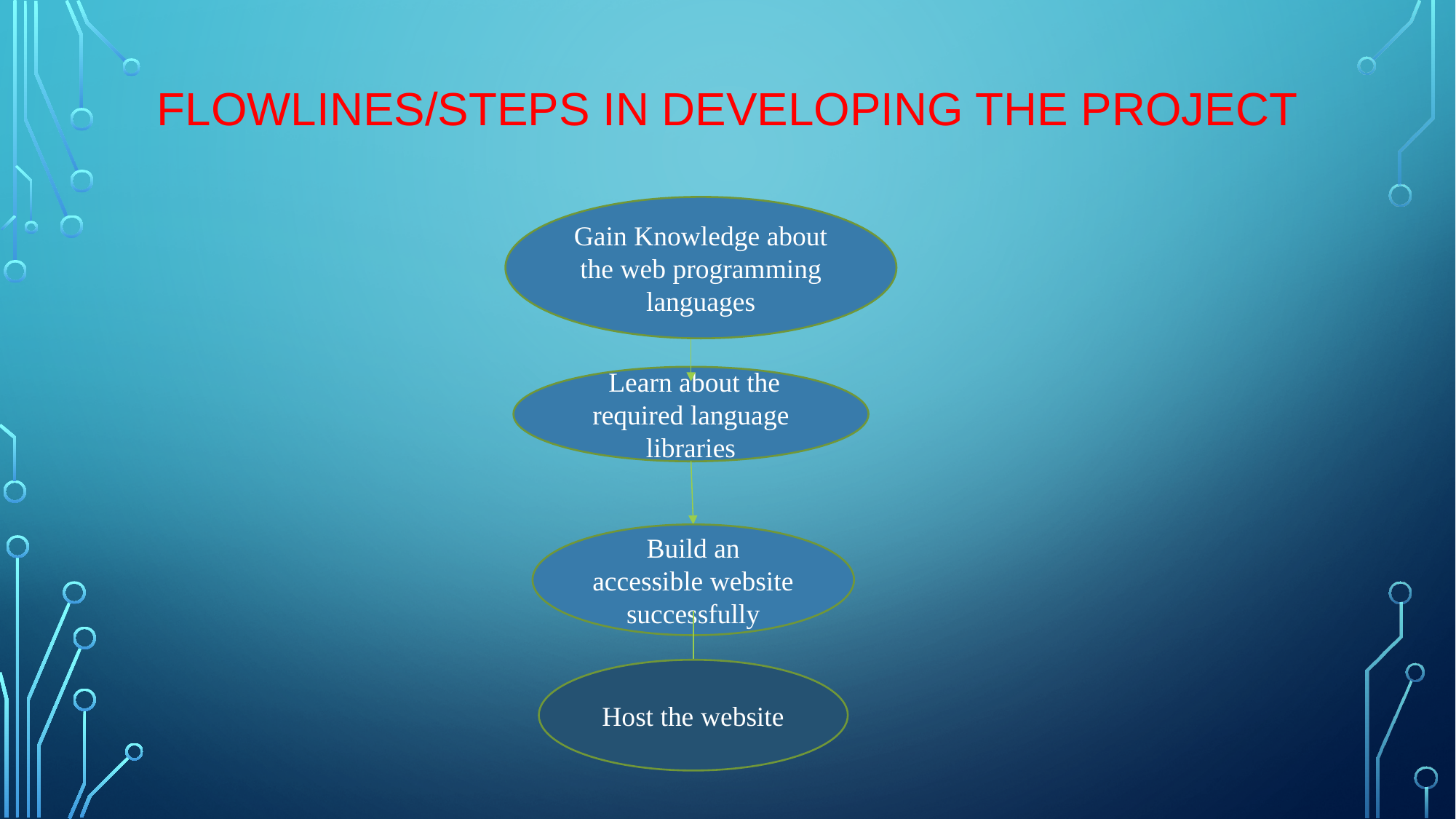

# FLOWLINES/STEPS IN DEVELOPING THE PROJECT

Gain Knowledge about the web programming languages
 Learn about the required language libraries
Build an accessible website successfully
Host the website